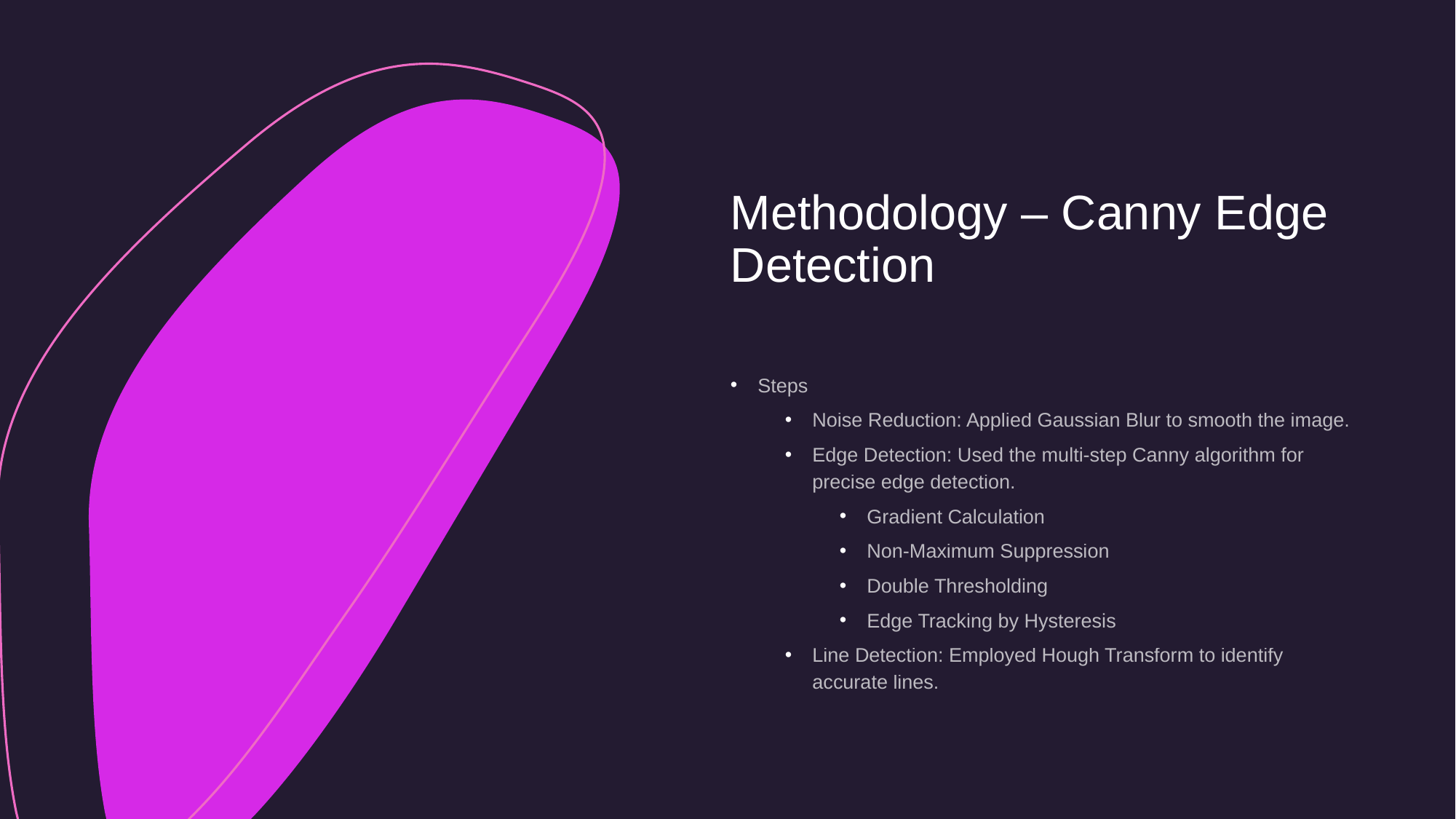

# Methodology – Canny Edge Detection
Steps
Noise Reduction: Applied Gaussian Blur to smooth the image.
Edge Detection: Used the multi-step Canny algorithm for precise edge detection.
Gradient Calculation
Non-Maximum Suppression
Double Thresholding
Edge Tracking by Hysteresis
Line Detection: Employed Hough Transform to identify accurate lines.